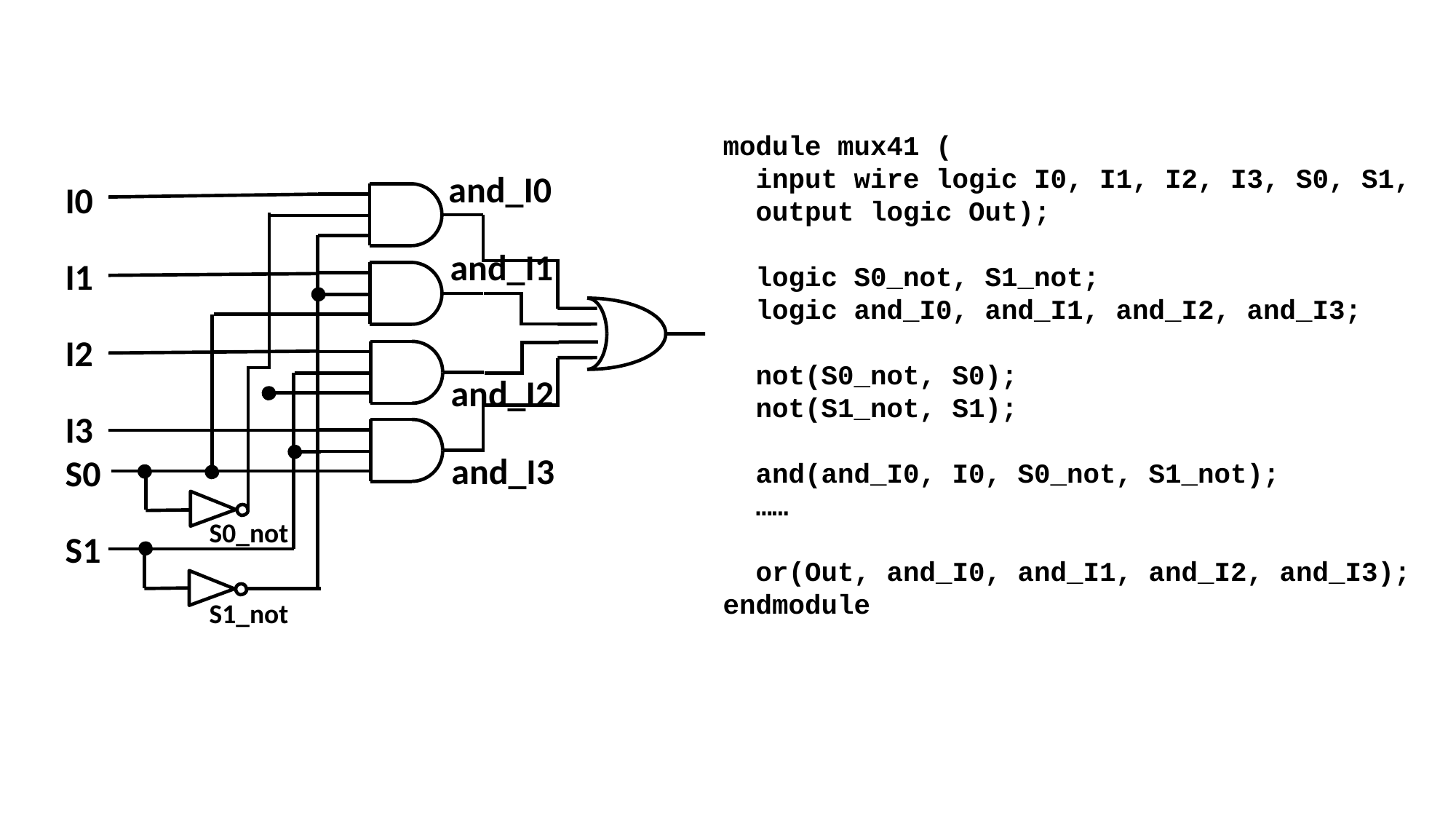

module mux41 (
  input wire logic I0, I1, I2, I3, S0, S1,
  output logic Out);

  logic S0_not, S1_not;
  logic and_I0, and_I1, and_I2, and_I3;

  not(S0_not, S0);
  not(S1_not, S1);

  and(and_I0, I0, S0_not, S1_not);
  ……

  or(Out, and_I0, and_I1, and_I2, and_I3);
endmodule
and_I0
I0

I1

I2

I3
S0

S1

and_I1

and_I2

and_I3

S0_not

S1_not